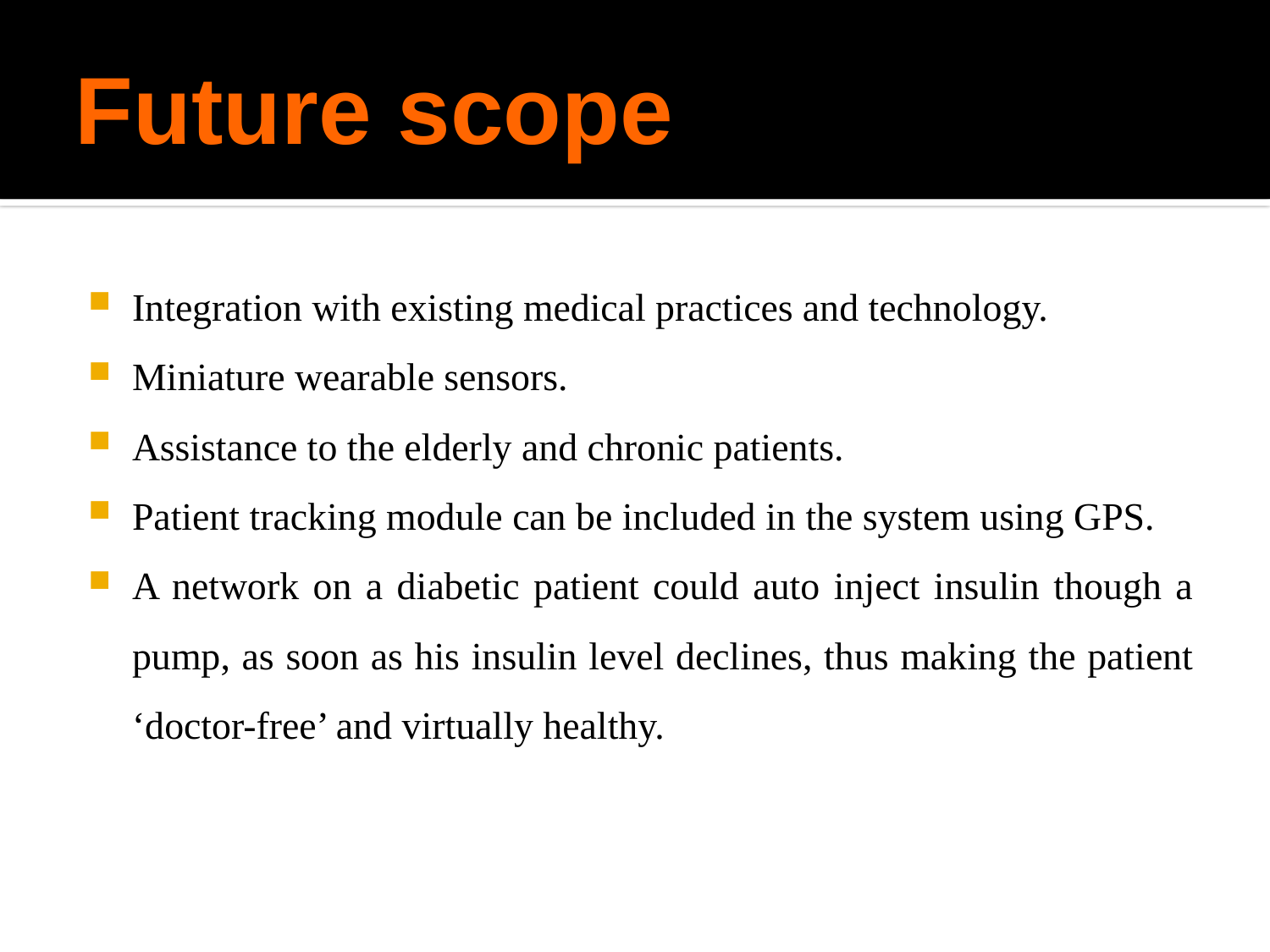

Future scope
Integration with existing medical practices and technology.
Miniature wearable sensors.
Assistance to the elderly and chronic patients.
Patient tracking module can be included in the system using GPS.
A network on a diabetic patient could auto inject insulin though a pump, as soon as his insulin level declines, thus making the patient ‘doctor-free’ and virtually healthy.